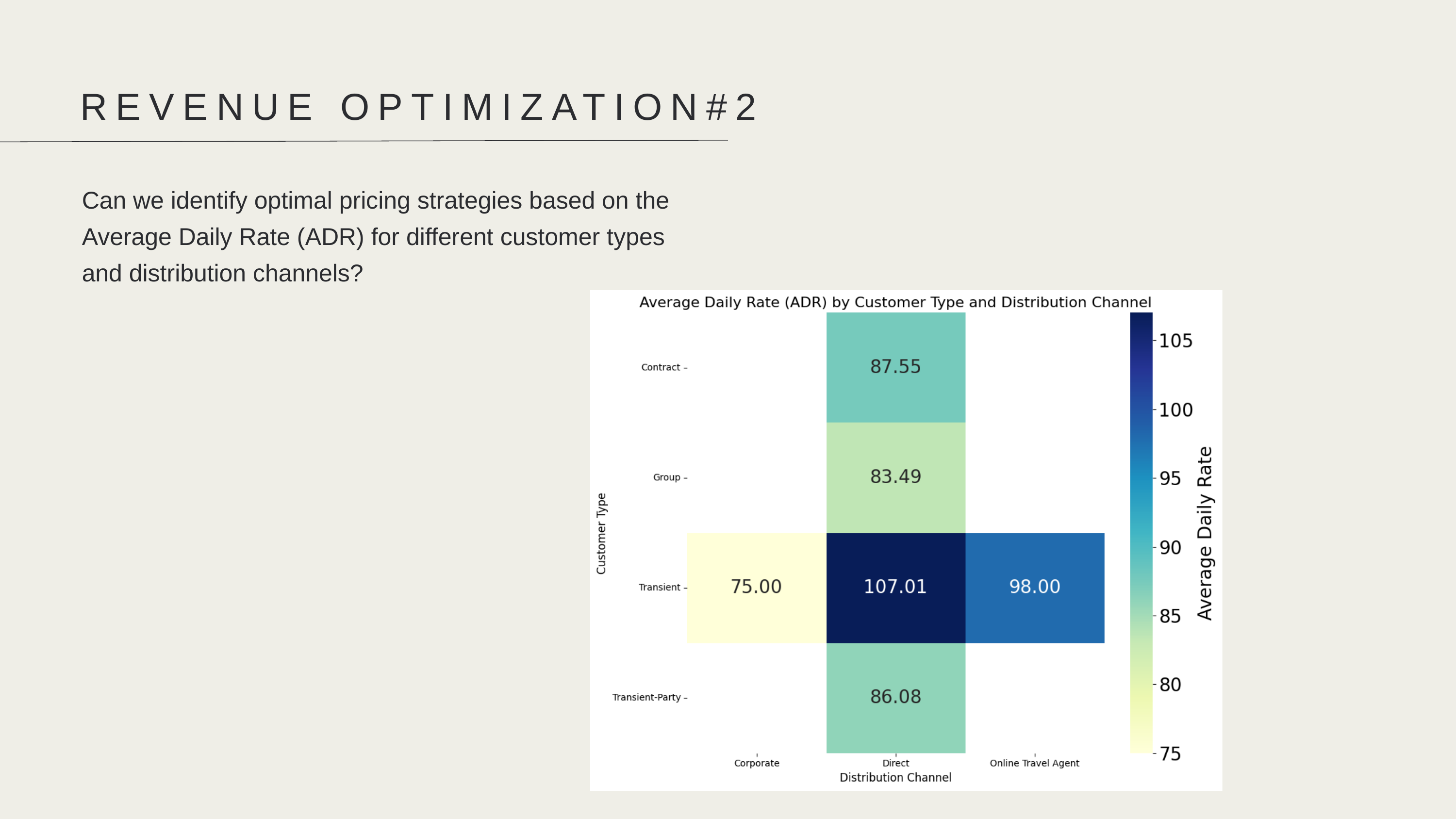

REVENUE OPTIMIZATION#2

Can we identify optimal pricing strategies based on the Average Daily Rate (ADR) for different customer types and distribution channels?